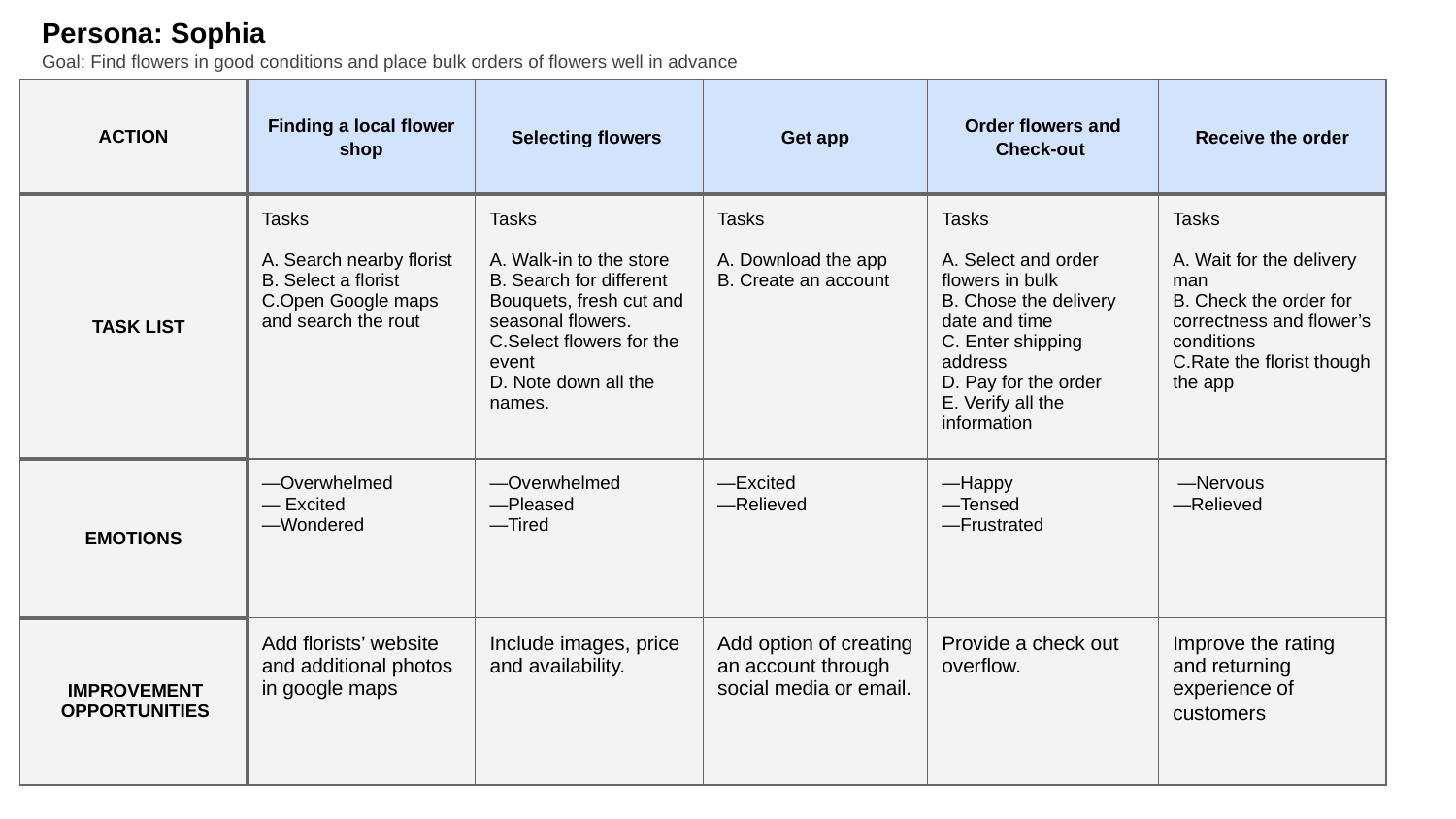

Persona: Sophia
Goal: Find flowers in good conditions and place bulk orders of flowers well in advance

| ACTION | Finding a local flower shop | Selecting flowers | Get app | Order flowers and Check-out | Receive the order |
| --- | --- | --- | --- | --- | --- |
| TASK LIST | Tasks A. Search nearby florist B. Select a florist C.Open Google maps and search the rout | Tasks A. Walk-in to the store B. Search for different Bouquets, fresh cut and seasonal flowers. C.Select flowers for the event D. Note down all the names. | Tasks A. Download the app B. Create an account | Tasks A. Select and order flowers in bulk B. Chose the delivery date and time C. Enter shipping address D. Pay for the order E. Verify all the information | Tasks A. Wait for the delivery man B. Check the order for correctness and flower’s conditions C.Rate the florist though the app |
| EMOTIONS | —Overwhelmed — Excited —Wondered | —Overwhelmed —Pleased —Tired | —Excited —Relieved | —Happy —Tensed —Frustrated | —Nervous —Relieved |
| IMPROVEMENT OPPORTUNITIES | Add florists’ website and additional photos in google maps | Include images, price and availability. | Add option of creating an account through social media or email. | Provide a check out overflow. | Improve the rating and returning experience of customers |